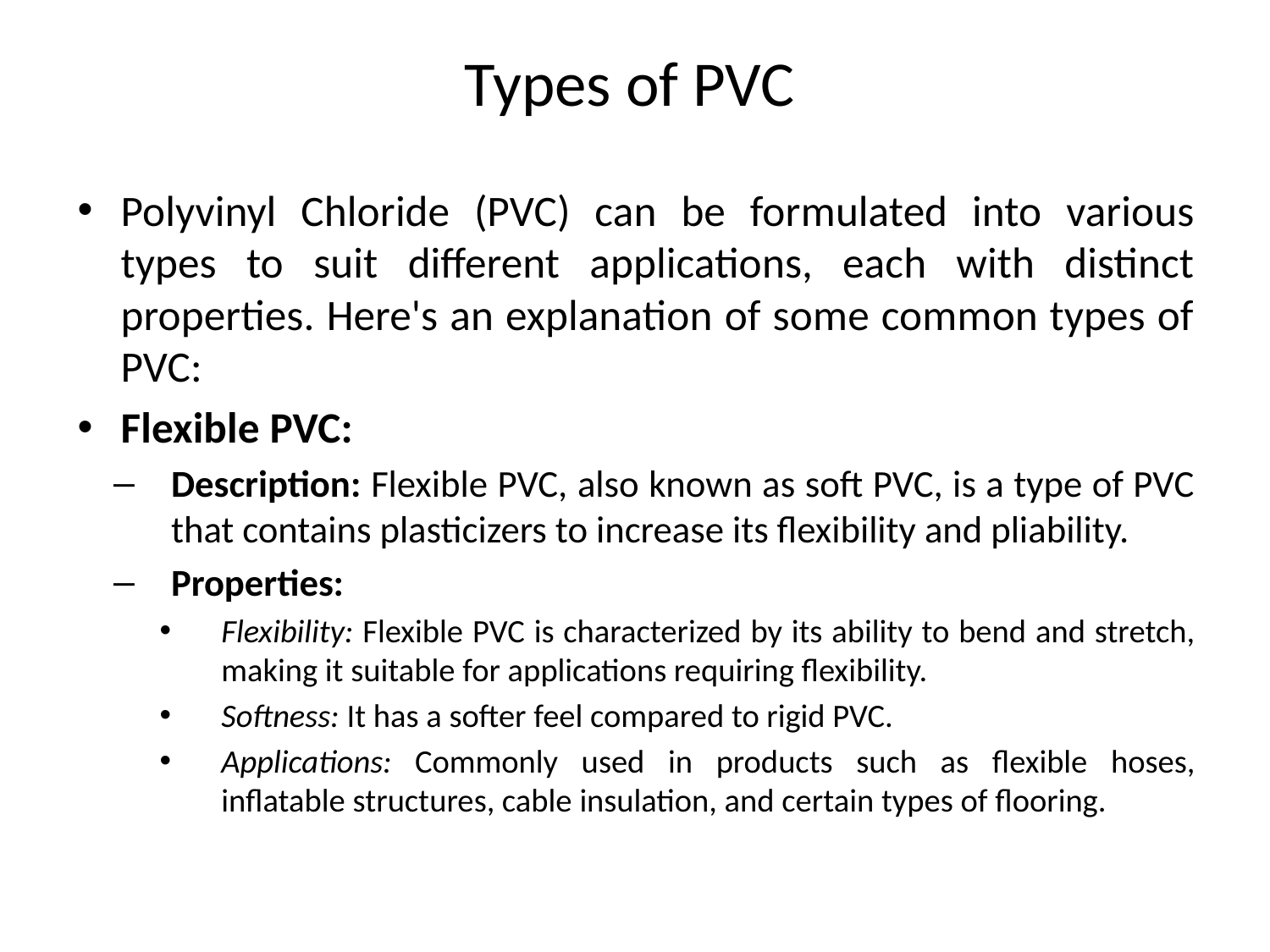

Types of PVC
Polyvinyl Chloride (PVC) can be formulated into various types to suit different applications, each with distinct properties. Here's an explanation of some common types of PVC:
Flexible PVC:
Description: Flexible PVC, also known as soft PVC, is a type of PVC that contains plasticizers to increase its flexibility and pliability.
Properties:
Flexibility: Flexible PVC is characterized by its ability to bend and stretch, making it suitable for applications requiring flexibility.
Softness: It has a softer feel compared to rigid PVC.
Applications: Commonly used in products such as flexible hoses, inflatable structures, cable insulation, and certain types of flooring.